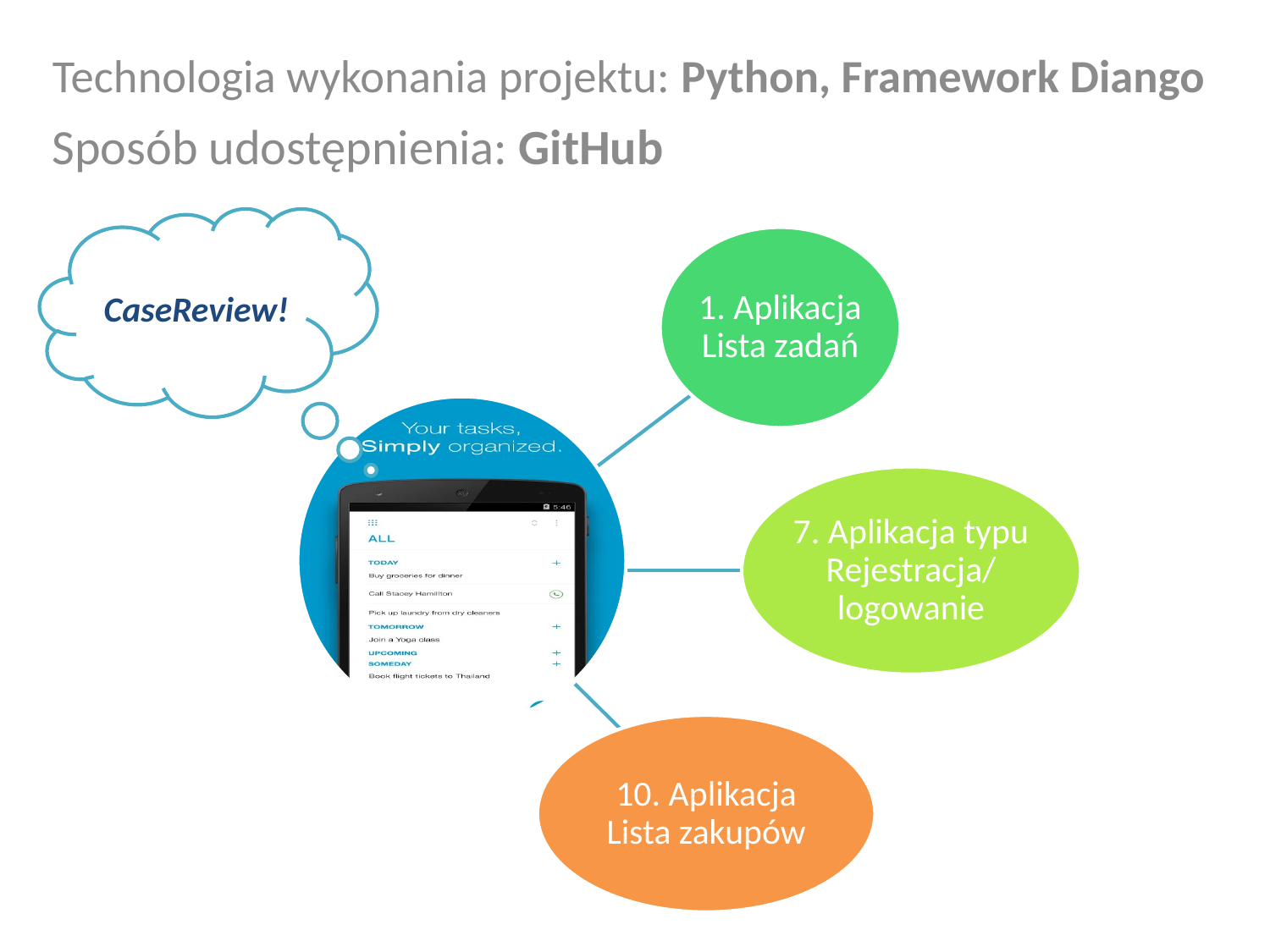

Technologia wykonania projektu: Python, Framework Diango
Sposób udostępnienia: GitHub
CaseReview!
1. Aplikacja Lista zadań
7. Aplikacja typu Rejestracja/ logowanie
10. Aplikacja Lista zakupów